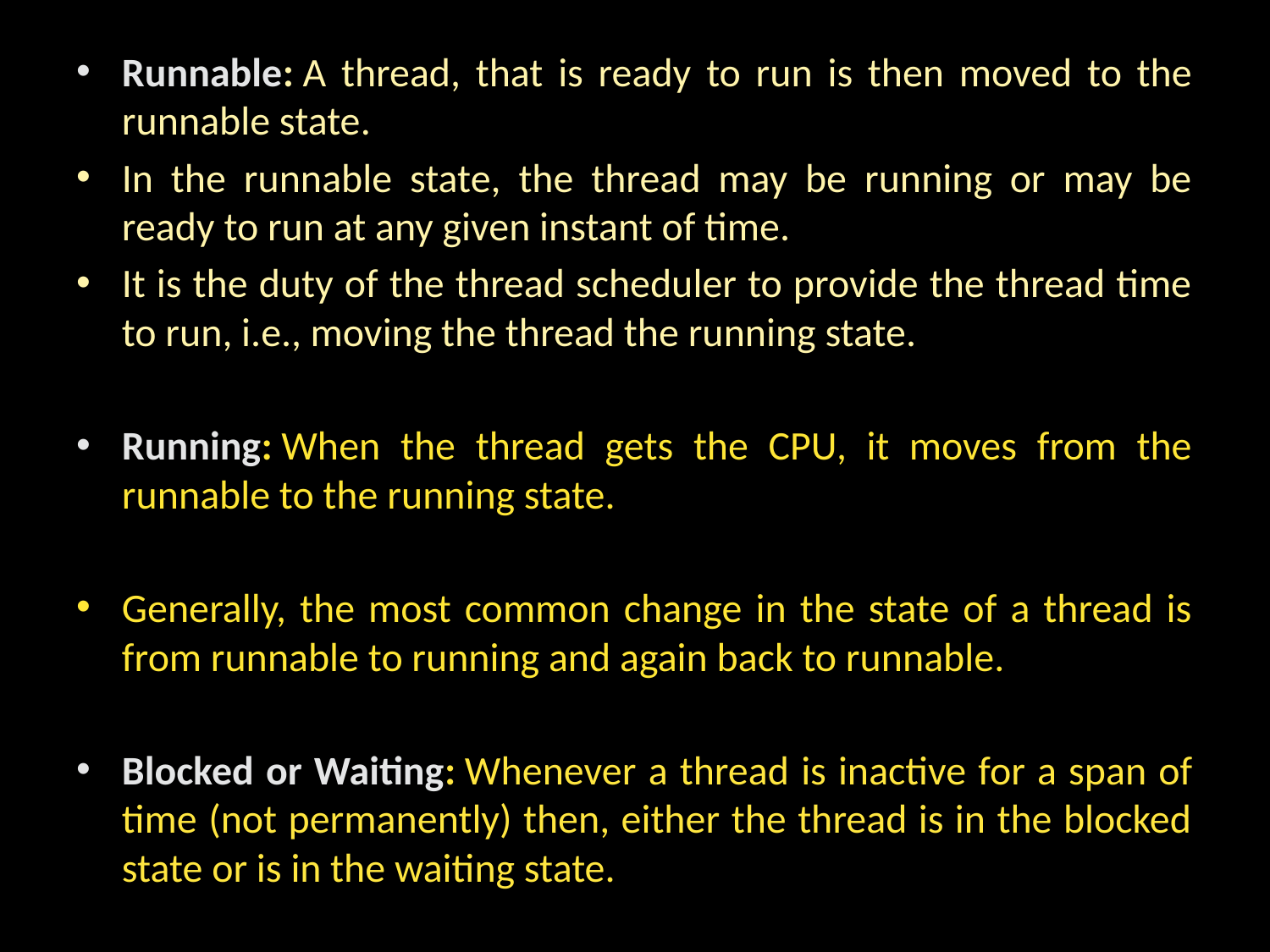

Runnable: A thread, that is ready to run is then moved to the runnable state.
In the runnable state, the thread may be running or may be ready to run at any given instant of time.
It is the duty of the thread scheduler to provide the thread time to run, i.e., moving the thread the running state.

Running: When the thread gets the CPU, it moves from the runnable to the running state.

Generally, the most common change in the state of a thread is from runnable to running and again back to runnable.

Blocked or Waiting: Whenever a thread is inactive for a span of time (not permanently) then, either the thread is in the blocked state or is in the waiting state.